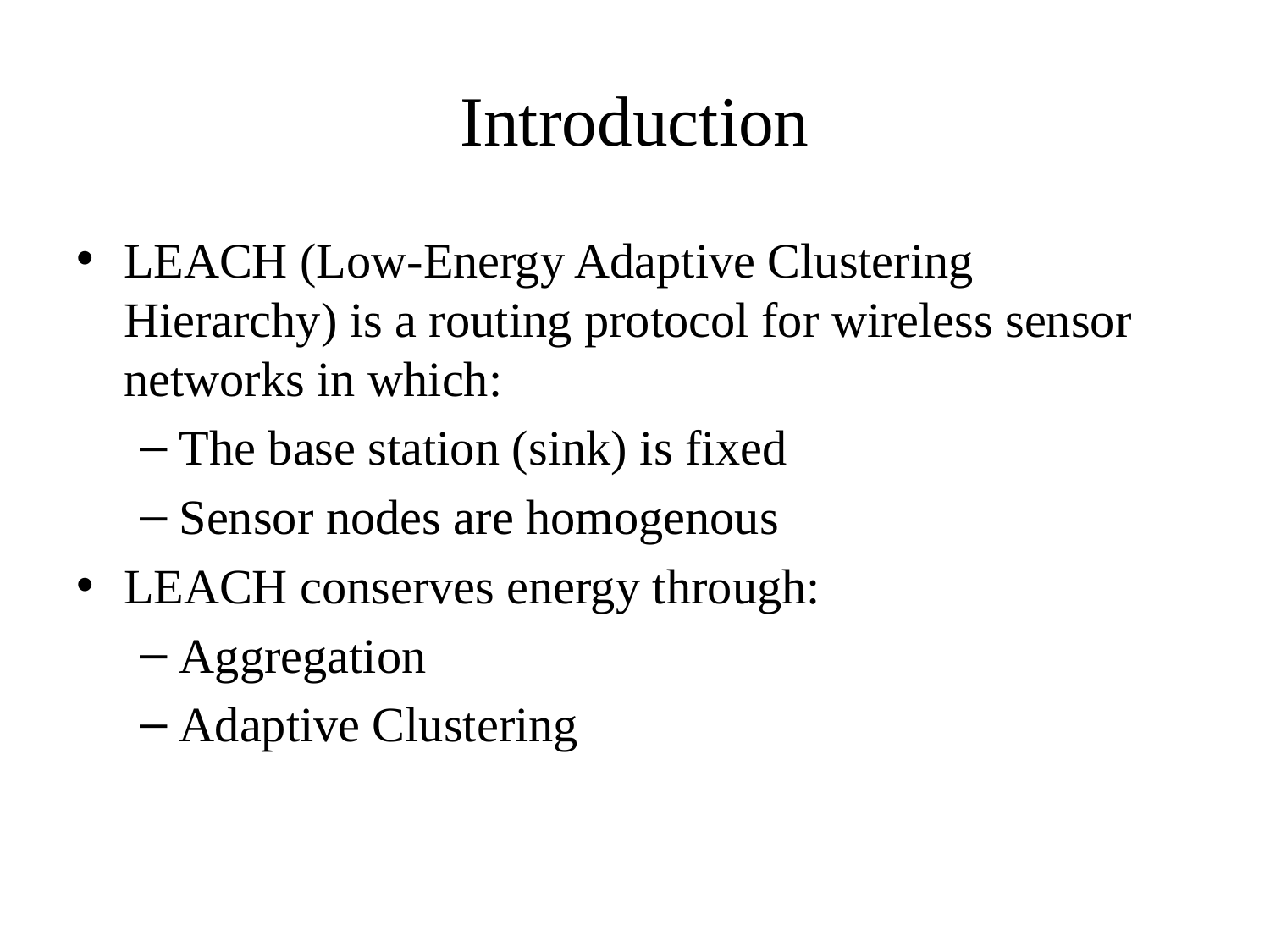

# Introduction
LEACH (Low-Energy Adaptive Clustering Hierarchy) is a routing protocol for wireless sensor networks in which:
The base station (sink) is fixed
Sensor nodes are homogenous
LEACH conserves energy through:
Aggregation
Adaptive Clustering